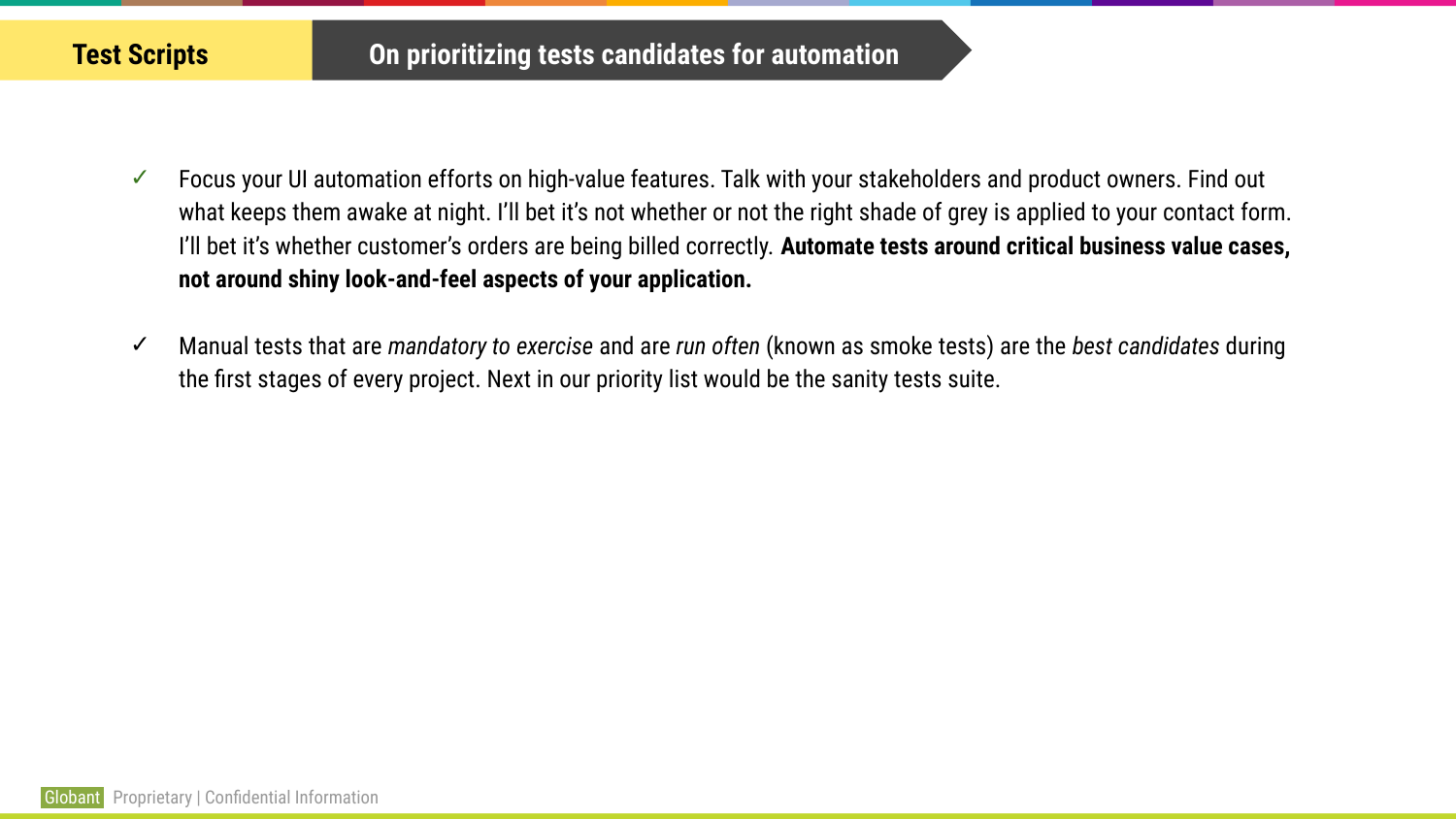

Test Scripts
On prioritizing tests candidates for automation
Focus your UI automation efforts on high-value features. Talk with your stakeholders and product owners. Find out what keeps them awake at night. I’ll bet it’s not whether or not the right shade of grey is applied to your contact form. I’ll bet it’s whether customer’s orders are being billed correctly. Automate tests around critical business value cases, not around shiny look-and-feel aspects of your application.

Manual tests that are mandatory to exercise and are run often (known as smoke tests) are the best candidates during the first stages of every project. Next in our priority list would be the sanity tests suite.

 Globant   Proprietary | Confidential Information